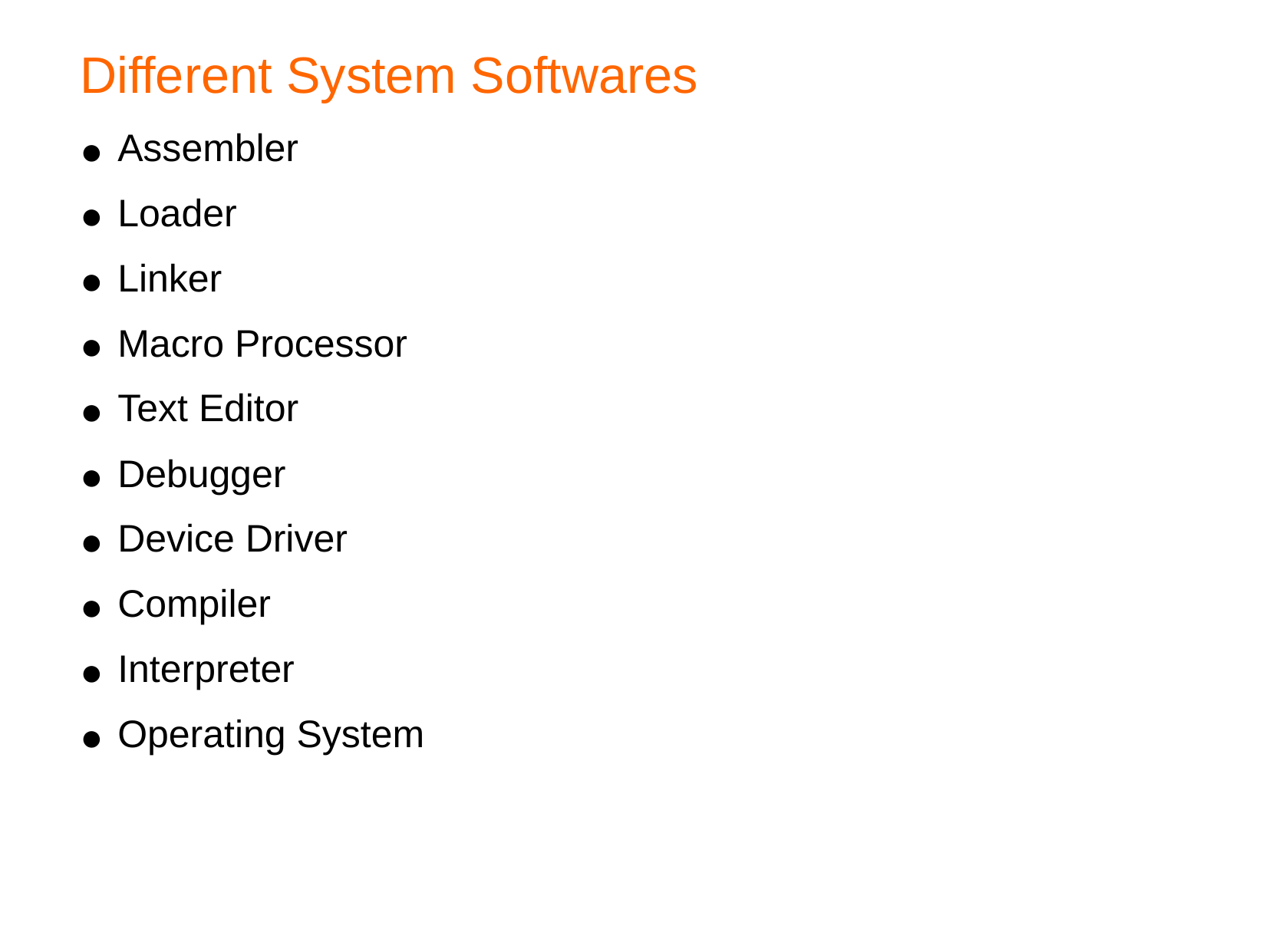

Different System Softwares
Assembler
Loader
Linker
Macro Processor
Text Editor
Debugger
Device Driver
Compiler
Interpreter
Operating System